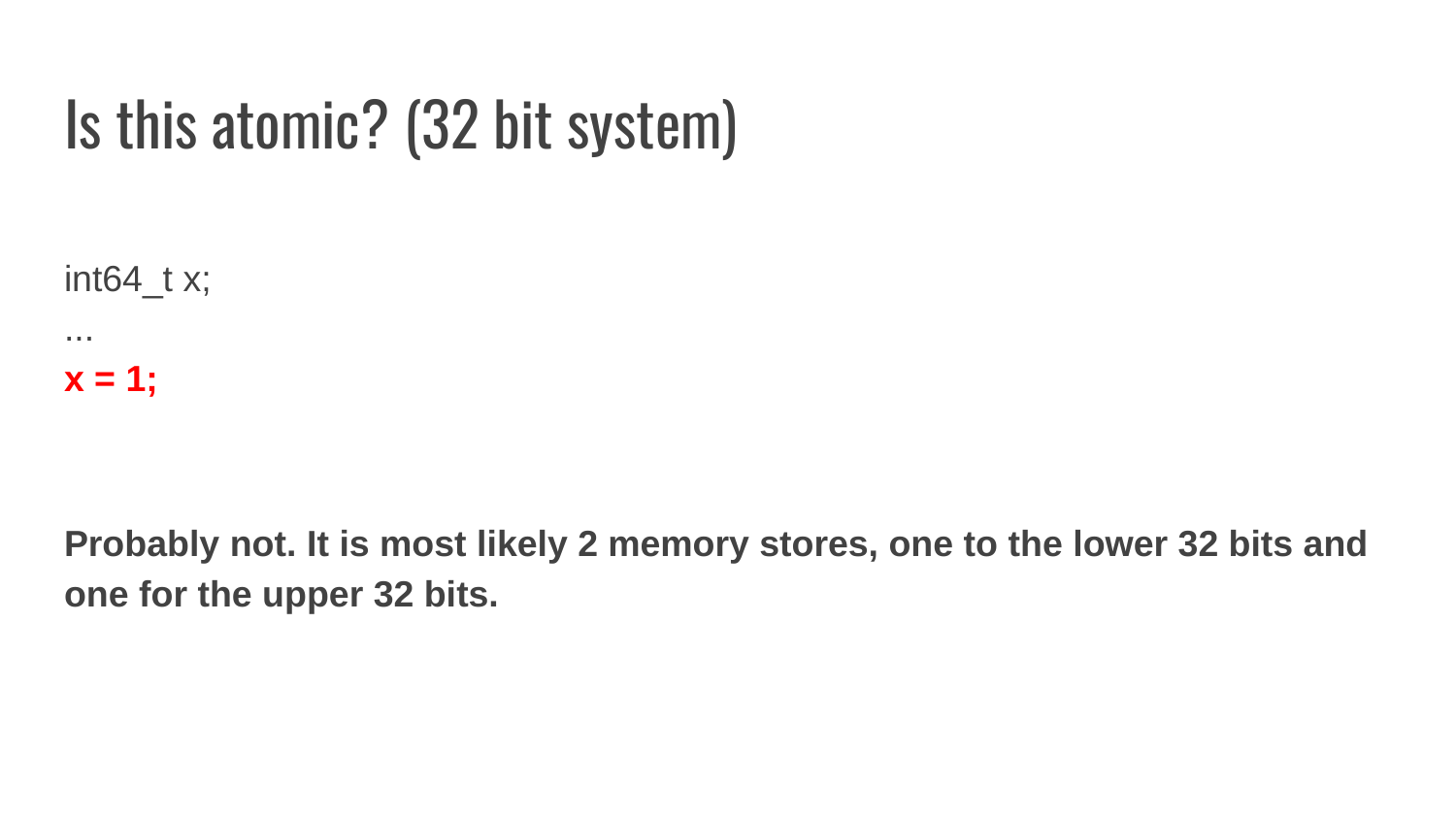

Is this atomic? (32 bit system)
int64_t x;
...
x = 1;

Probably not. It is most likely 2 memory stores, one to the lower 32 bits and one for the upper 32 bits.